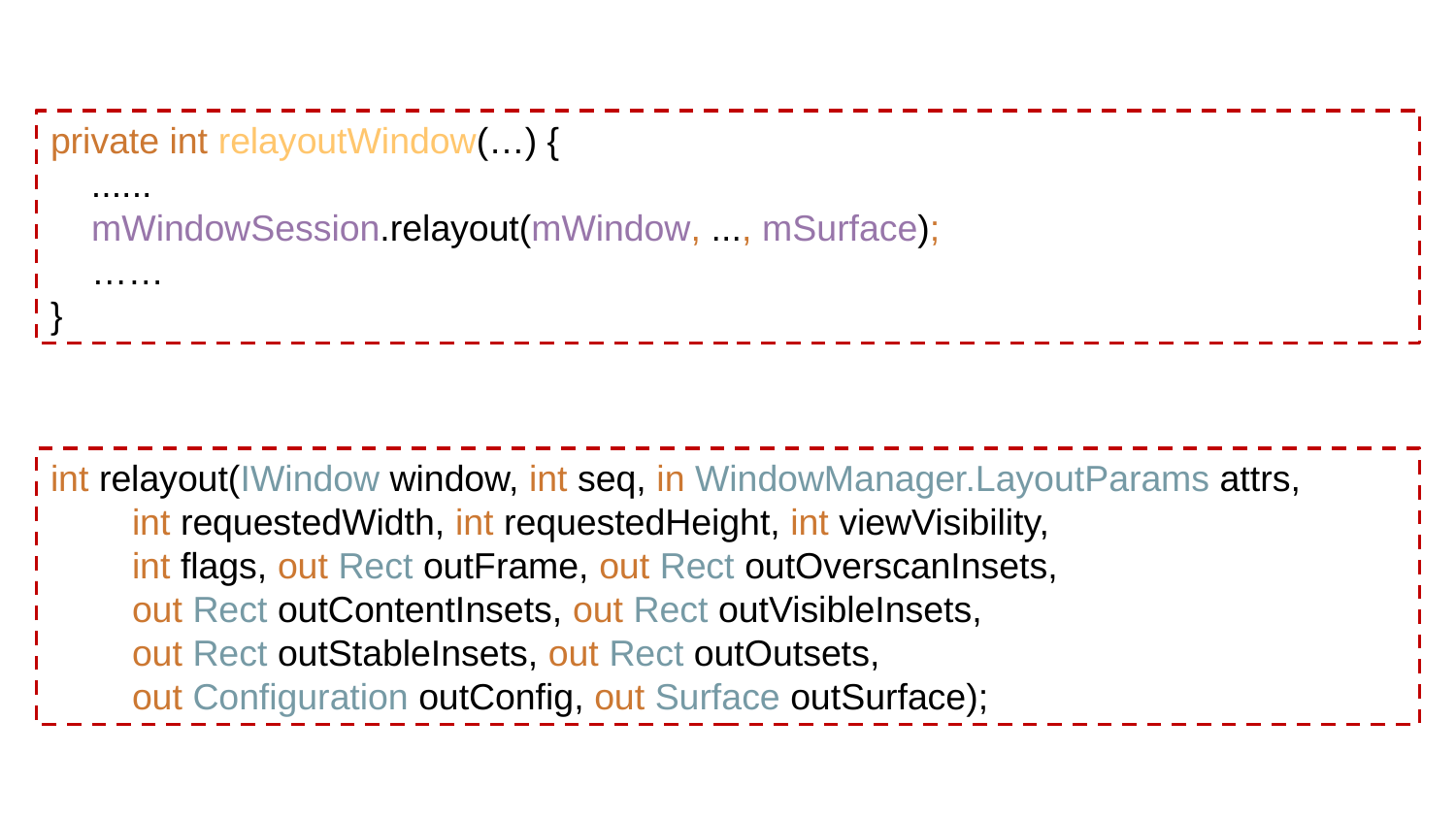

private int relayoutWindow(…) {
    ......
    mWindowSession.relayout(mWindow, ..., mSurface);
    ……
}
int relayout(IWindow window, int seq, in WindowManager.LayoutParams attrs,
        int requestedWidth, int requestedHeight, int viewVisibility,
        int flags, out Rect outFrame, out Rect outOverscanInsets,
        out Rect outContentInsets, out Rect outVisibleInsets,
        out Rect outStableInsets, out Rect outOutsets,
        out Configuration outConfig, out Surface outSurface);